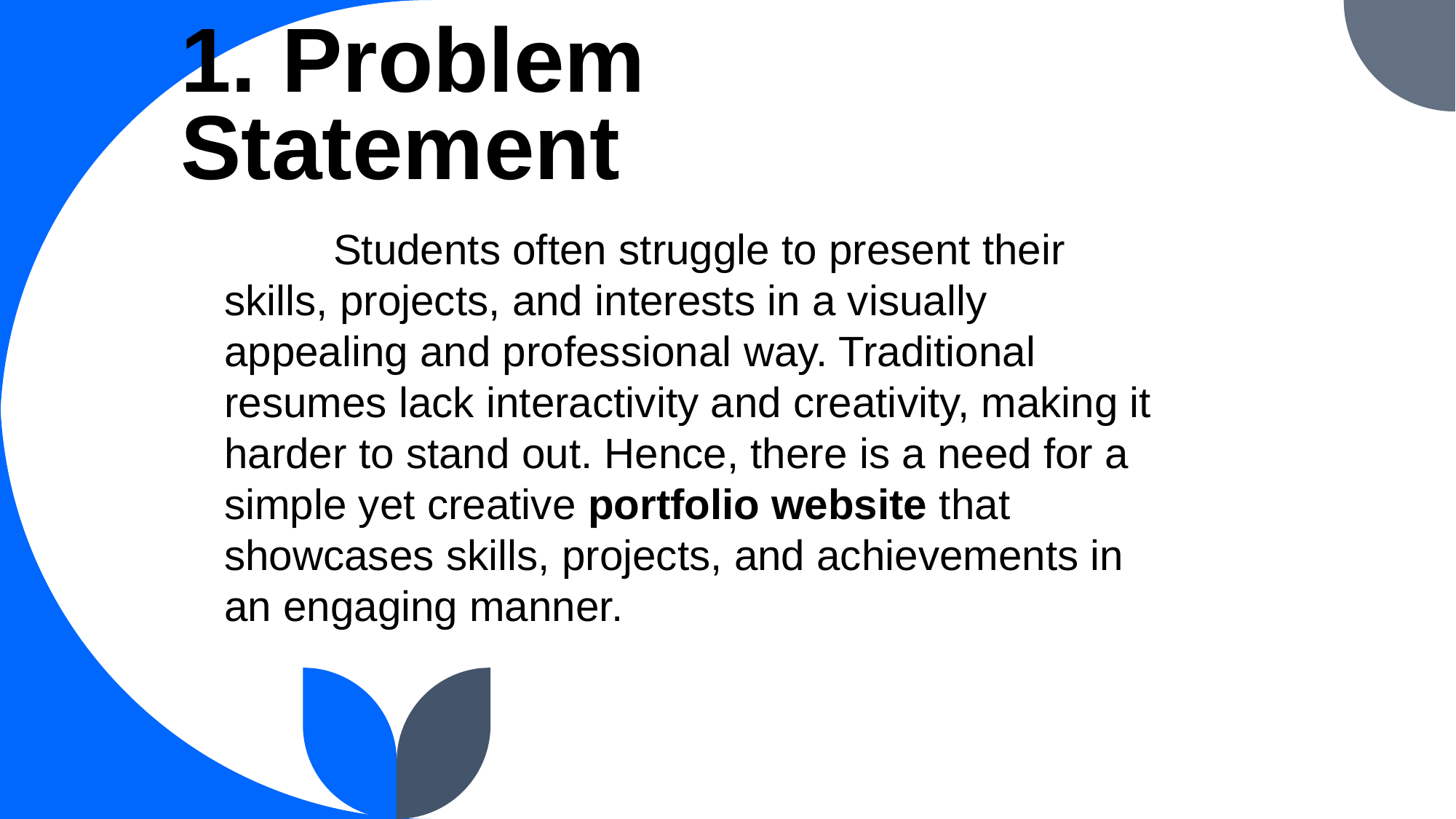

# 1. Problem Statement
	Students often struggle to present their skills, projects, and interests in a visually appealing and professional way. Traditional resumes lack interactivity and creativity, making it harder to stand out. Hence, there is a need for a simple yet creative portfolio website that showcases skills, projects, and achievements in an engaging manner.